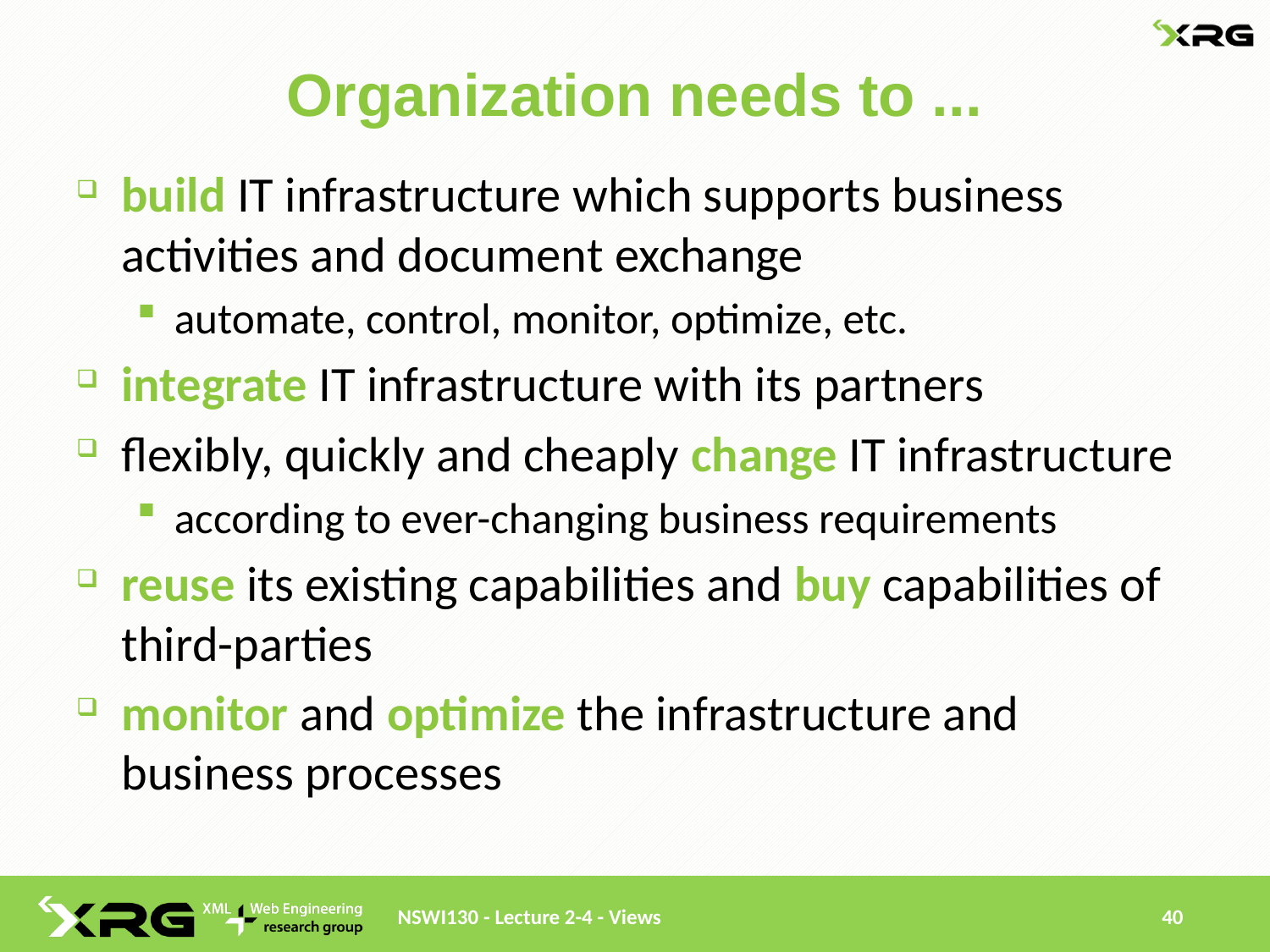

# Organization needs to ...
build IT infrastructure which supports business activities and document exchange
automate, control, monitor, optimize, etc.
integrate IT infrastructure with its partners
flexibly, quickly and cheaply change IT infrastructure
according to ever-changing business requirements
reuse its existing capabilities and buy capabilities of third-parties
monitor and optimize the infrastructure and business processes
NSWI130 - Lecture 2-4 - Views
40